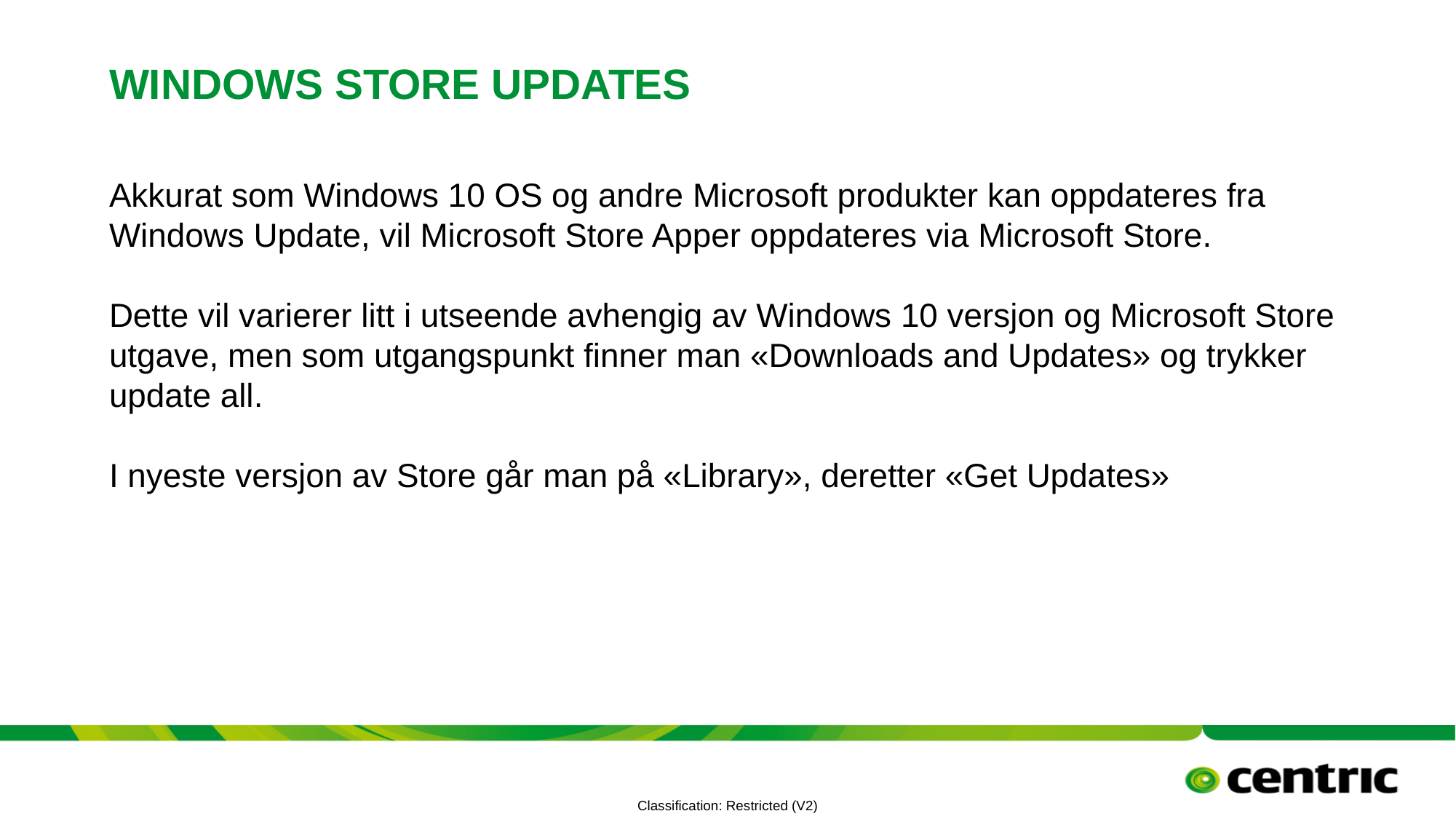

# Windows store updates
Akkurat som Windows 10 OS og andre Microsoft produkter kan oppdateres fra Windows Update, vil Microsoft Store Apper oppdateres via Microsoft Store.

Dette vil varierer litt i utseende avhengig av Windows 10 versjon og Microsoft Store utgave, men som utgangspunkt finner man «Downloads and Updates» og trykker update all.

I nyeste versjon av Store går man på «Library», deretter «Get Updates»